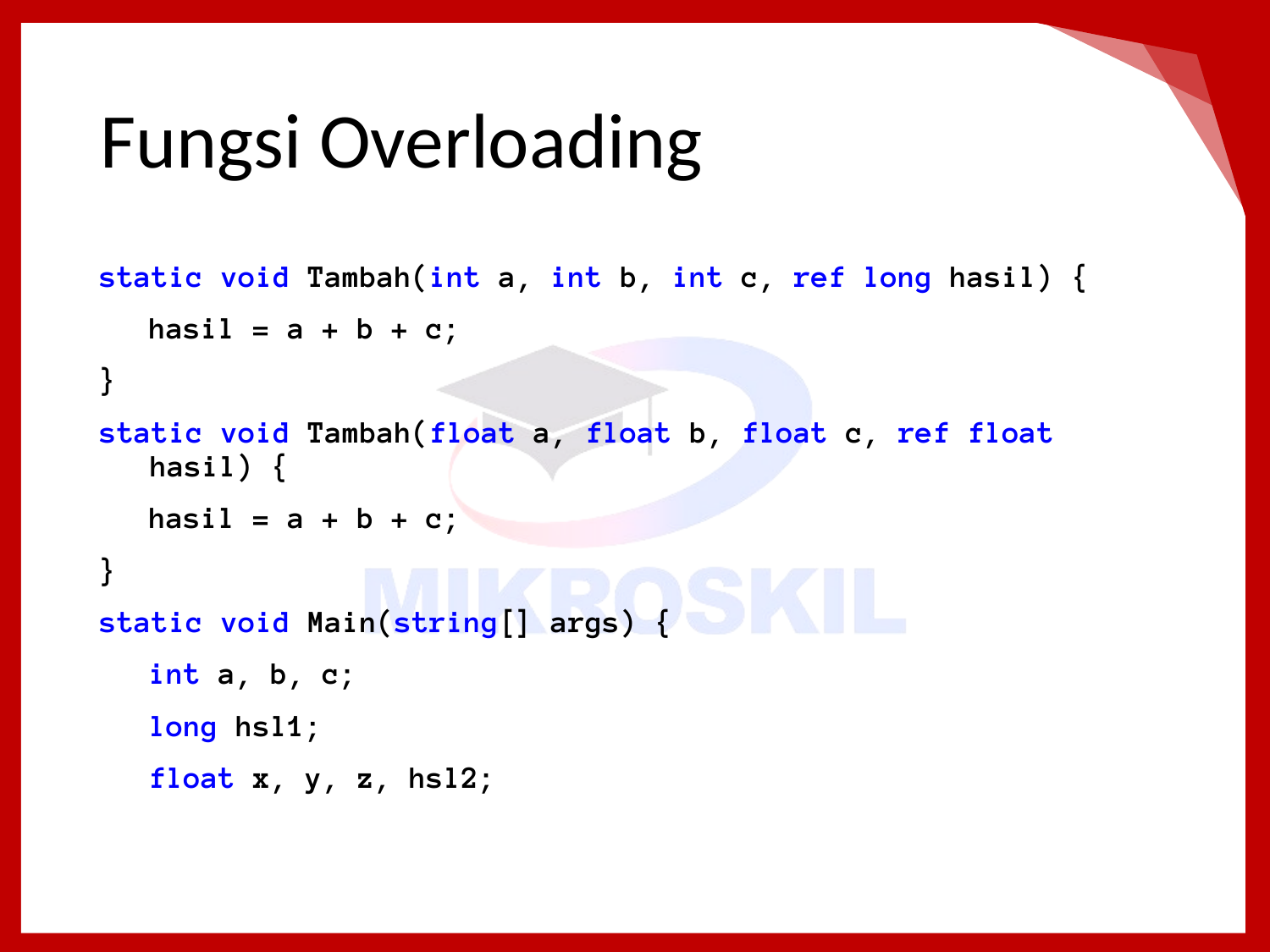

# Fungsi Overloading
static void Tambah(int a, int b, int c, ref long hasil) {
hasil = a + b + c;
}
static void Tambah(float a, float b, float c, ref float hasil) {
hasil = a + b + c;
}
static void Main(string[] args) {
int a, b, c;
long hsl1;
float x, y, z, hsl2;